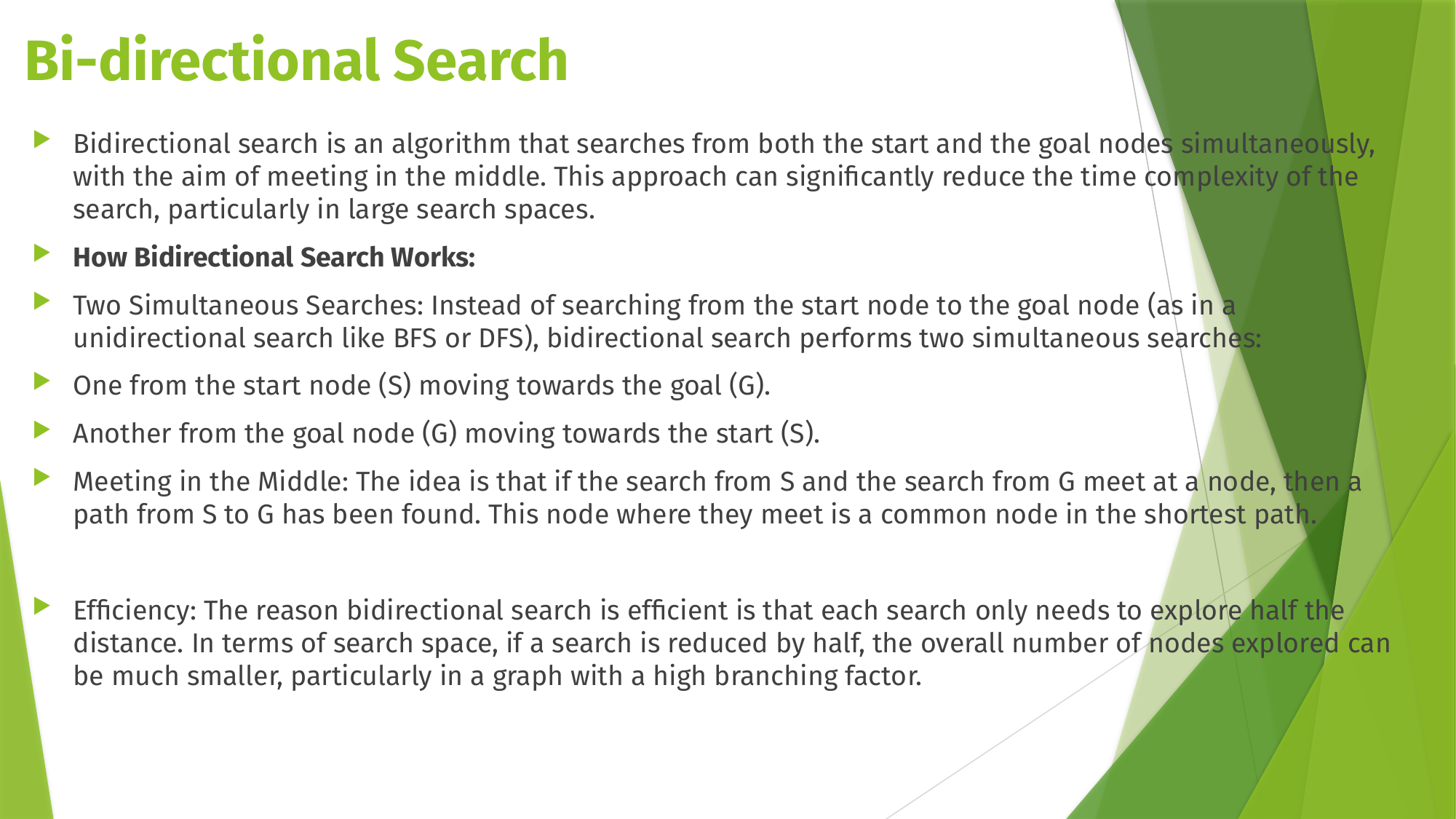

# Bi-directional Search
Bidirectional search is an algorithm that searches from both the start and the goal nodes simultaneously, with the aim of meeting in the middle. This approach can significantly reduce the time complexity of the search, particularly in large search spaces.
How Bidirectional Search Works:
Two Simultaneous Searches: Instead of searching from the start node to the goal node (as in a unidirectional search like BFS or DFS), bidirectional search performs two simultaneous searches:
One from the start node (S) moving towards the goal (G).
Another from the goal node (G) moving towards the start (S).
Meeting in the Middle: The idea is that if the search from S and the search from G meet at a node, then a path from S to G has been found. This node where they meet is a common node in the shortest path.

Efficiency: The reason bidirectional search is efficient is that each search only needs to explore half the distance. In terms of search space, if a search is reduced by half, the overall number of nodes explored can be much smaller, particularly in a graph with a high branching factor.